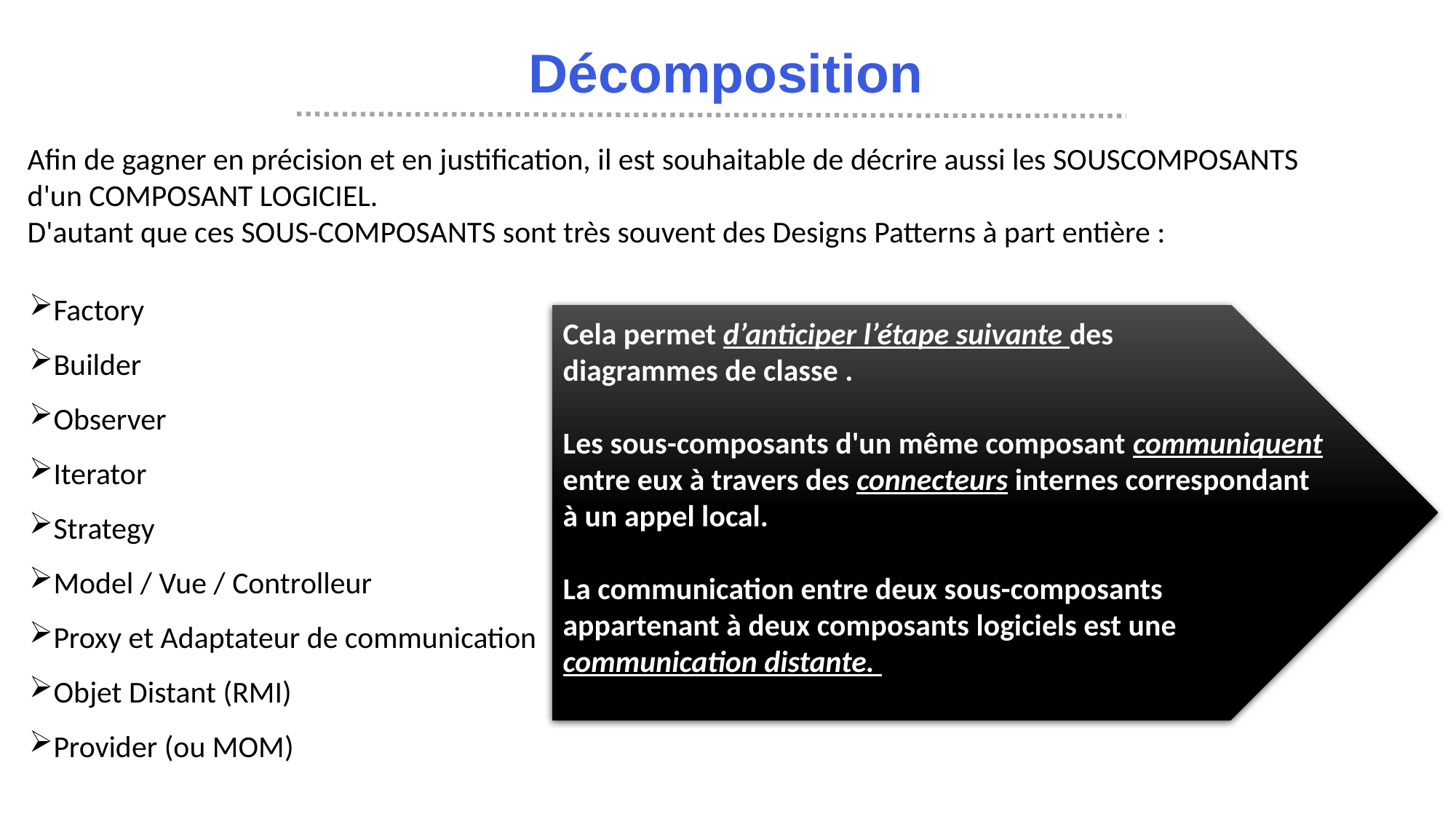

Décomposition
Afin de gagner en précision et en justification, il est souhaitable de décrire aussi les SOUSCOMPOSANTS
d'un COMPOSANT LOGICIEL.
D'autant que ces SOUS-COMPOSANTS sont très souvent des Designs Patterns à part entière :
Factory
Builder
Observer
Iterator
Strategy
Model / Vue / Controlleur
Proxy et Adaptateur de communication
Objet Distant (RMI)
Provider (ou MOM)
Cela permet d’anticiper l’étape suivante des
diagrammes de classe .

Les sous-composants d'un même composant communiquent entre eux à travers des connecteurs internes correspondant à un appel local.

La communication entre deux sous-composants appartenant à deux composants logiciels est une communication distante.